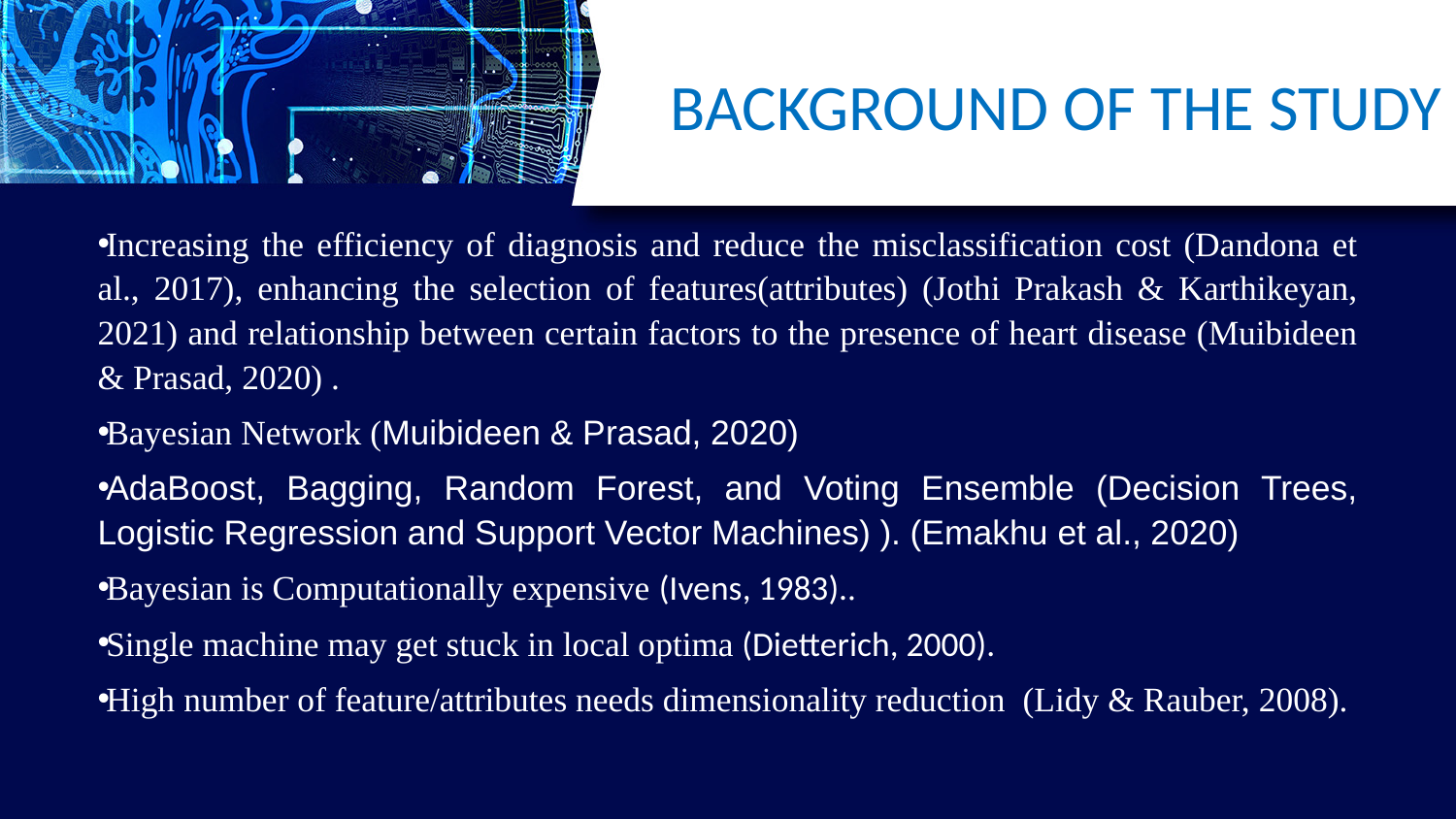

# BACKGROUND OF THE STUDY
Increasing the efficiency of diagnosis and reduce the misclassification cost (Dandona et al., 2017), enhancing the selection of features(attributes) (Jothi Prakash & Karthikeyan, 2021) and relationship between certain factors to the presence of heart disease (Muibideen & Prasad, 2020) .
Bayesian Network (Muibideen & Prasad, 2020)
AdaBoost, Bagging, Random Forest, and Voting Ensemble (Decision Trees, Logistic Regression and Support Vector Machines) ). (Emakhu et al., 2020)
Bayesian is Computationally expensive (Ivens, 1983)..
Single machine may get stuck in local optima (Dietterich, 2000).
High number of feature/attributes needs dimensionality reduction  (Lidy & Rauber, 2008).